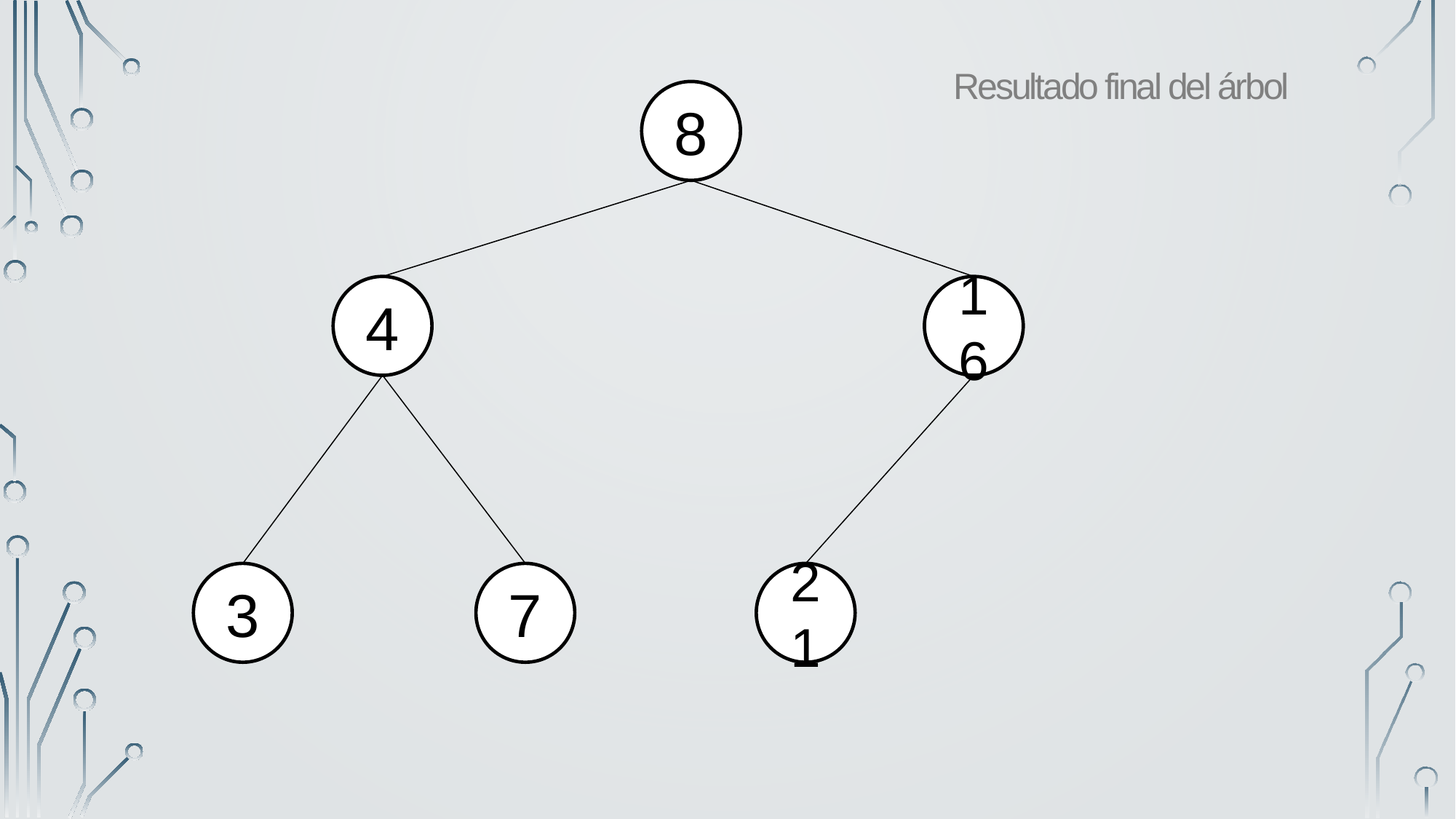

Resultado final del árbol
8
4
16
3
7
21